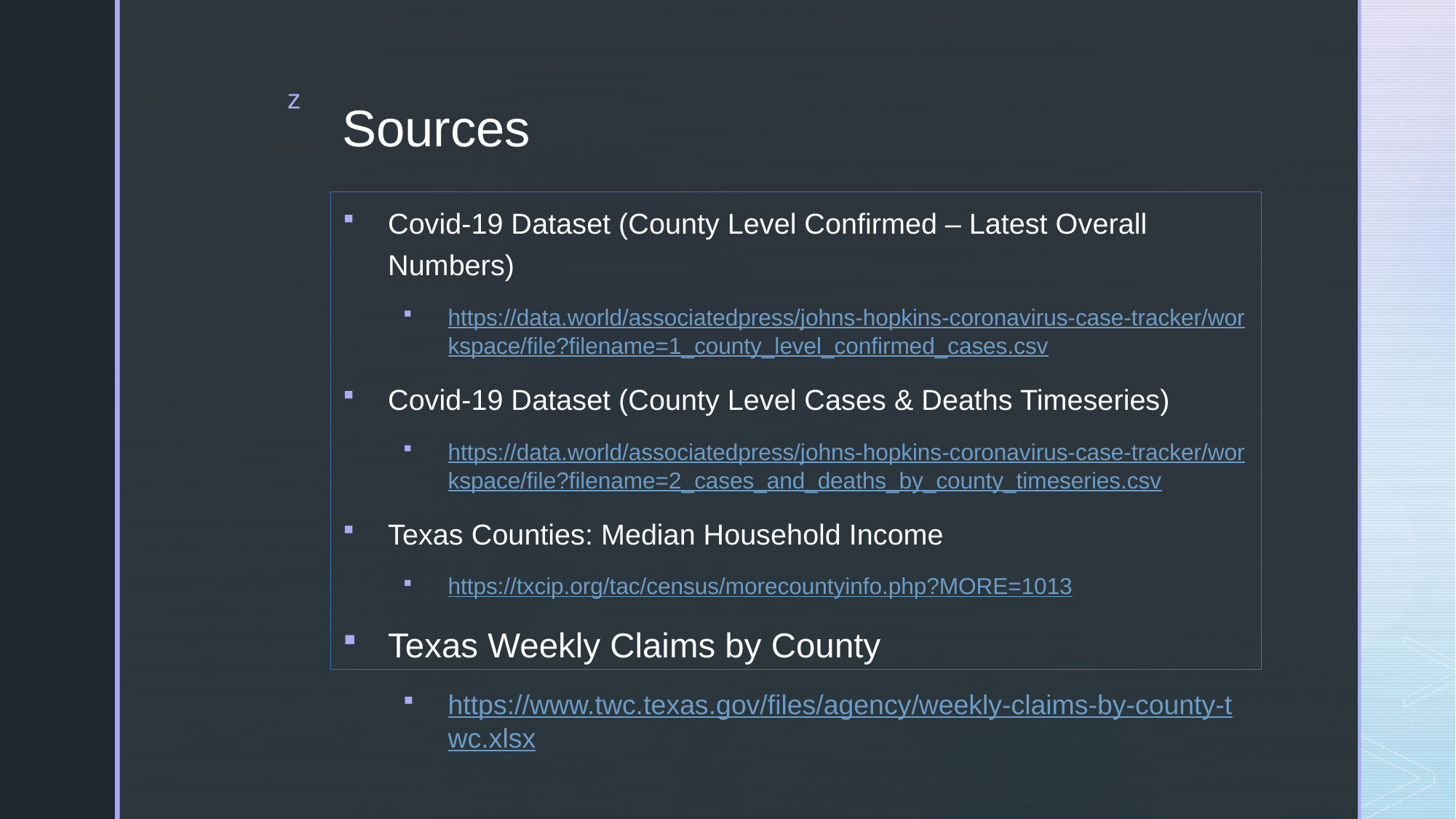

# Sources
Covid-19 Dataset (County Level Confirmed – Latest Overall Numbers)
https://data.world/associatedpress/johns-hopkins-coronavirus-case-tracker/workspace/file?filename=1_county_level_confirmed_cases.csv
Covid-19 Dataset (County Level Cases & Deaths Timeseries)
https://data.world/associatedpress/johns-hopkins-coronavirus-case-tracker/workspace/file?filename=2_cases_and_deaths_by_county_timeseries.csv
Texas Counties: Median Household Income
https://txcip.org/tac/census/morecountyinfo.php?MORE=1013
Texas Weekly Claims by County
https://www.twc.texas.gov/files/agency/weekly-claims-by-county-twc.xlsx